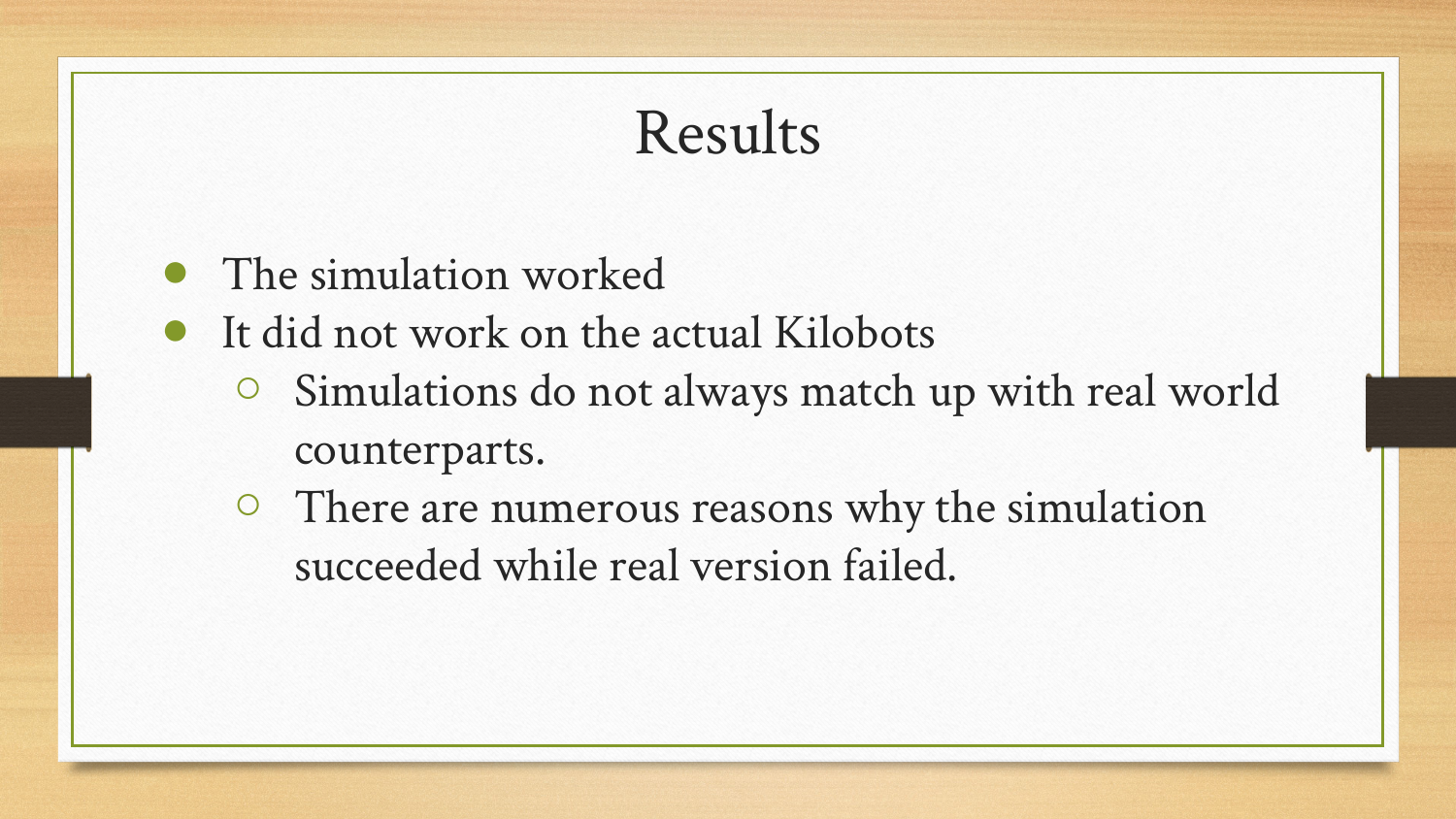

# Results
The simulation worked
It did not work on the actual Kilobots
Simulations do not always match up with real world counterparts.
There are numerous reasons why the simulation succeeded while real version failed.